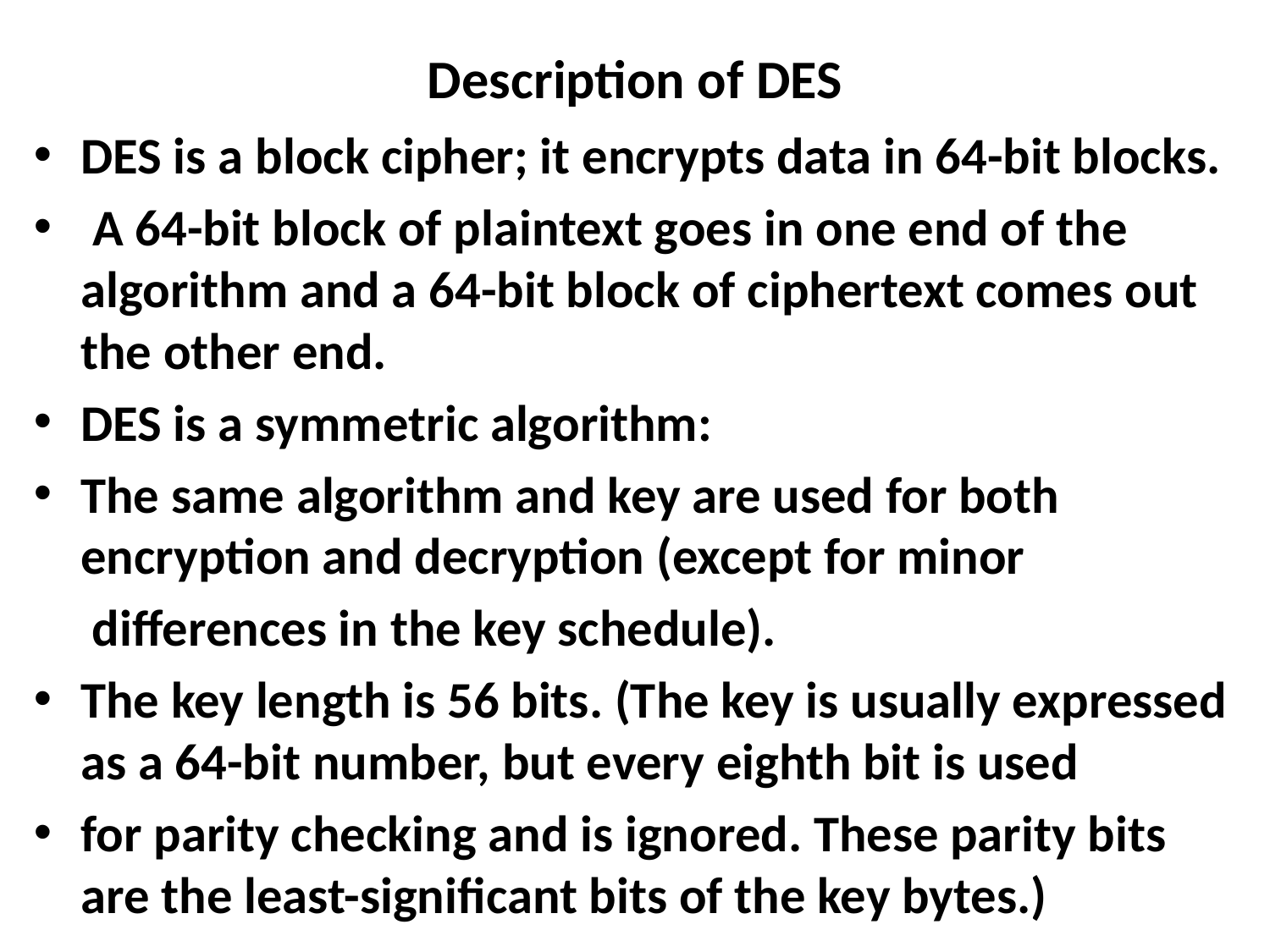

# Description of DES
DES is a block cipher; it encrypts data in 64-bit blocks.
 A 64-bit block of plaintext goes in one end of the algorithm and a 64-bit block of ciphertext comes out the other end.
DES is a symmetric algorithm:
The same algorithm and key are used for both encryption and decryption (except for minor
     differences in the key schedule).
The key length is 56 bits. (The key is usually expressed as a 64-bit number, but every eighth bit is used
for parity checking and is ignored. These parity bits are the least-significant bits of the key bytes.)